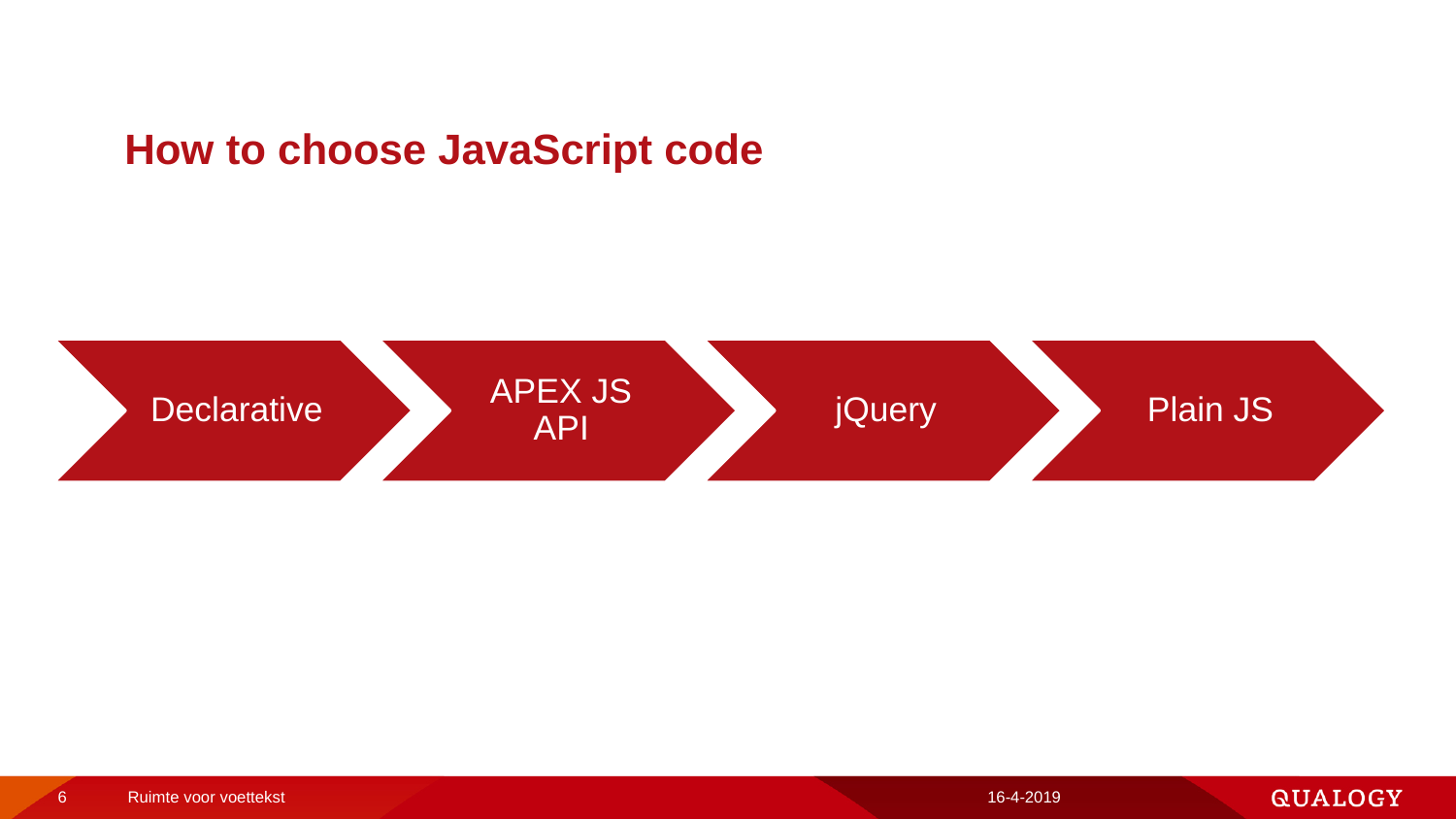

# How to choose JavaScript code
Declarative
APEX JS API
jQuery
Plain JS
6
Ruimte voor voettekst
16-4-2019